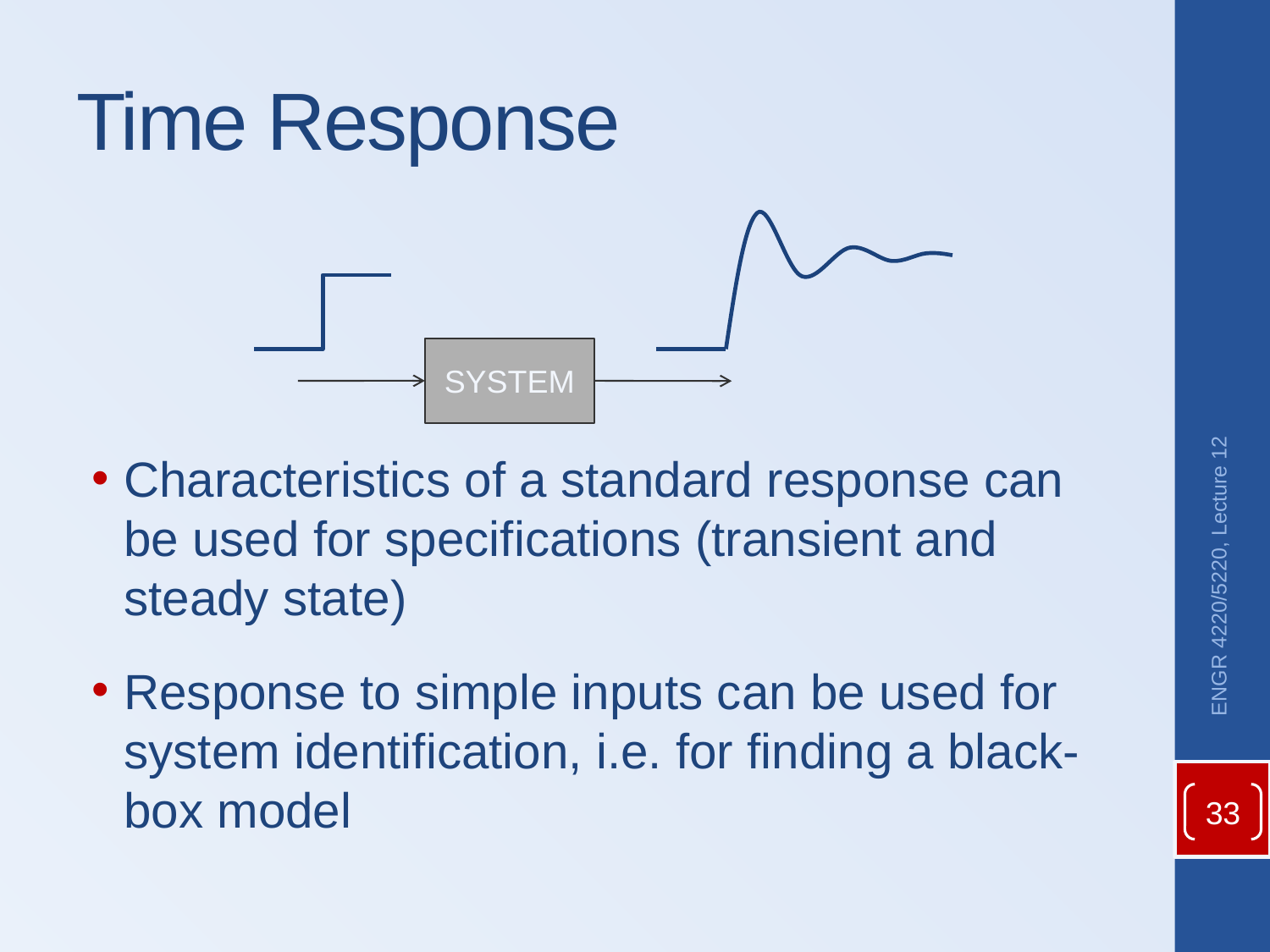

# Time Response

Characteristics of a standard response can be used for specifications (transient and steady state)

Response to simple inputs can be used for system identification, i.e. for finding a black-box model
SYSTEM
ENGR 4220/5220, Lecture 12
33